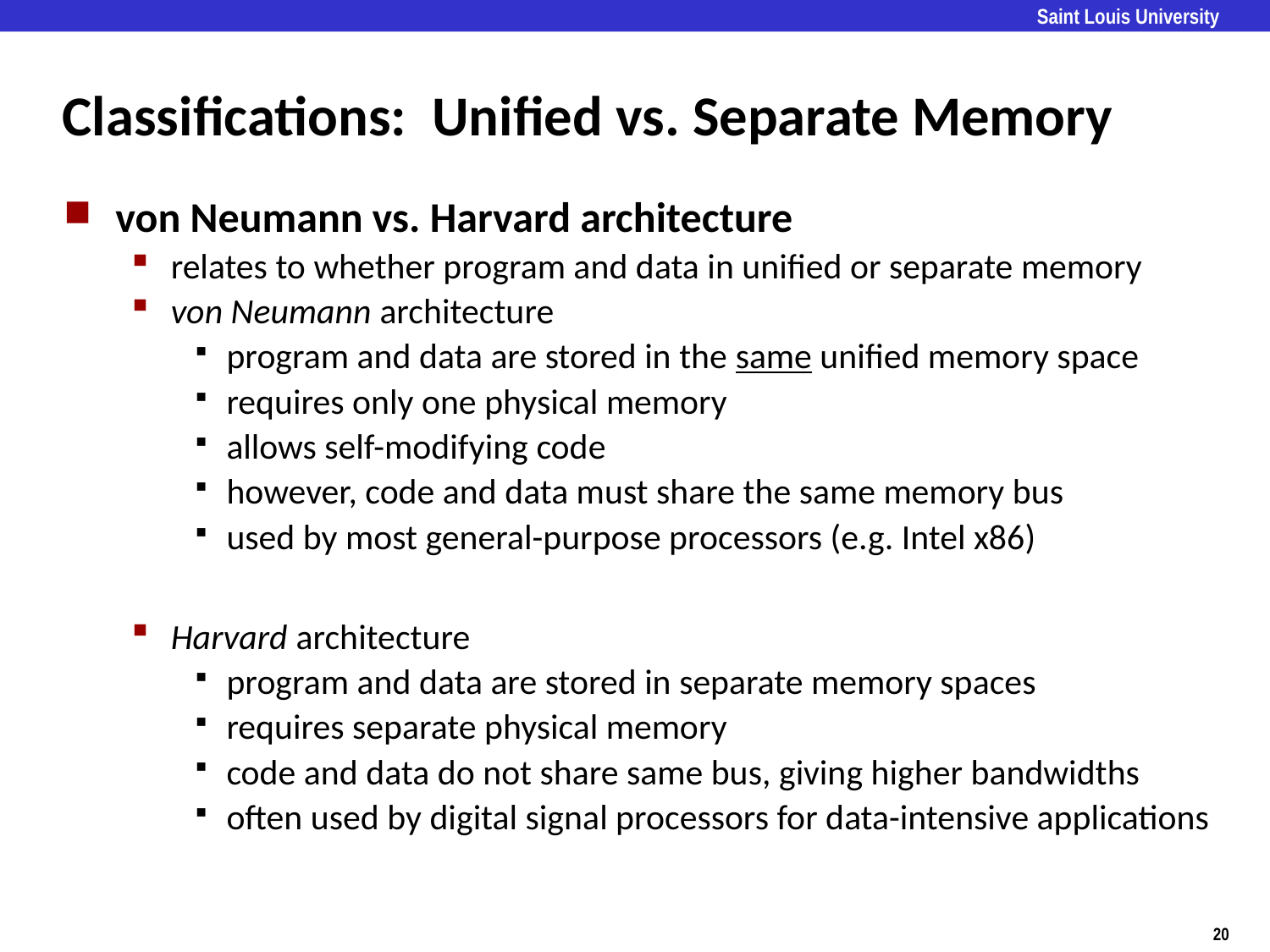

# Classifications:  Unified vs. Separate Memory
von Neumann vs. Harvard architecture
relates to whether program and data in unified or separate memory
von Neumann architecture
program and data are stored in the same unified memory space
requires only one physical memory
allows self-modifying code
however, code and data must share the same memory bus
used by most general-purpose processors (e.g. Intel x86)

Harvard architecture
program and data are stored in separate memory spaces
requires separate physical memory
code and data do not share same bus, giving higher bandwidths
often used by digital signal processors for data-intensive applications